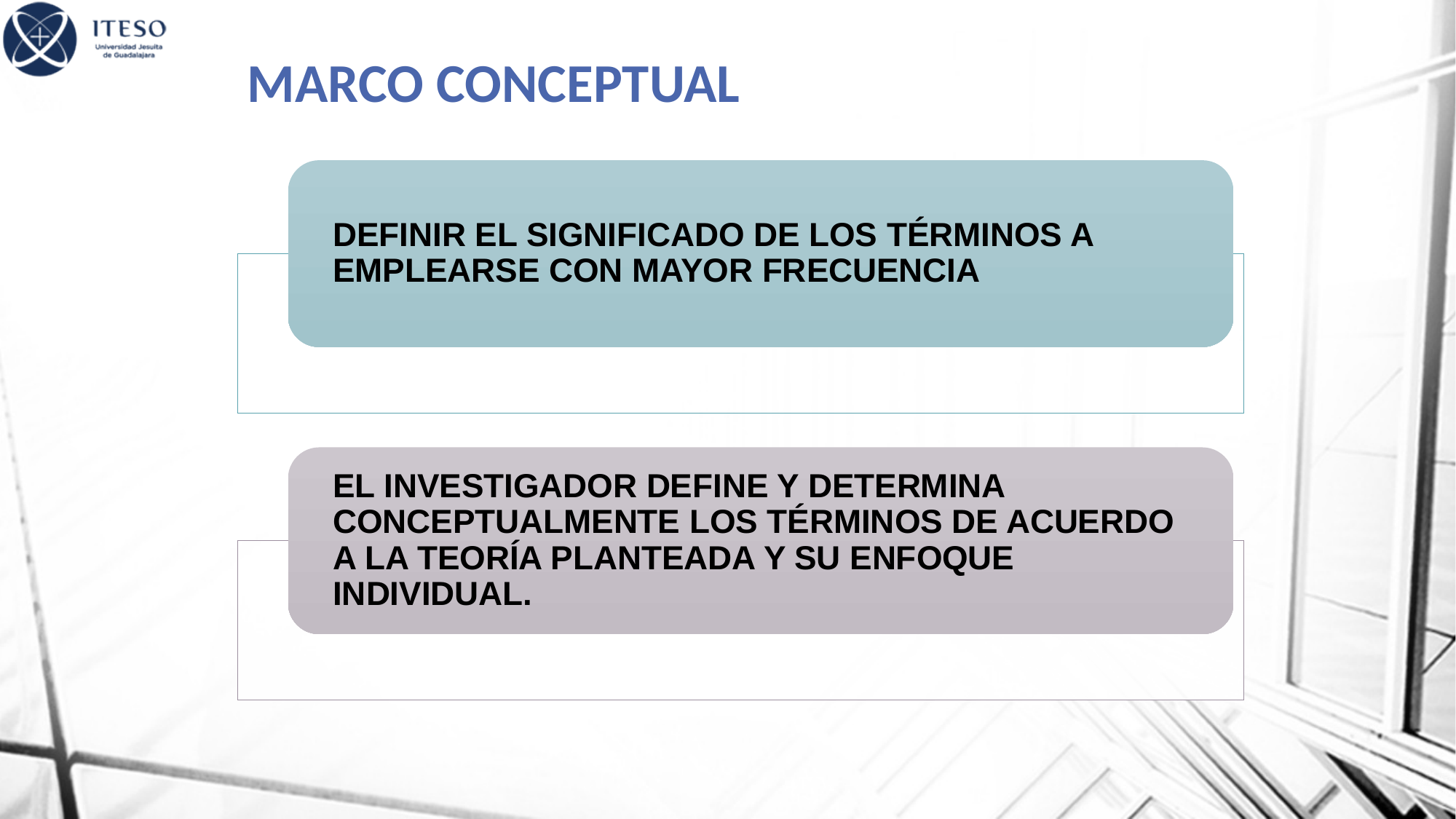

# MARCO CONCEPTUAL
DEFINIR EL SIGNIFICADO DE LOS TÉRMINOS A EMPLEARSE CON MAYOR FRECUENCIA
EL INVESTIGADOR DEFINE Y DETERMINA CONCEPTUALMENTE LOS TÉRMINOS DE ACUERDO A LA TEORÍA PLANTEADA Y SU ENFOQUE INDIVIDUAL.